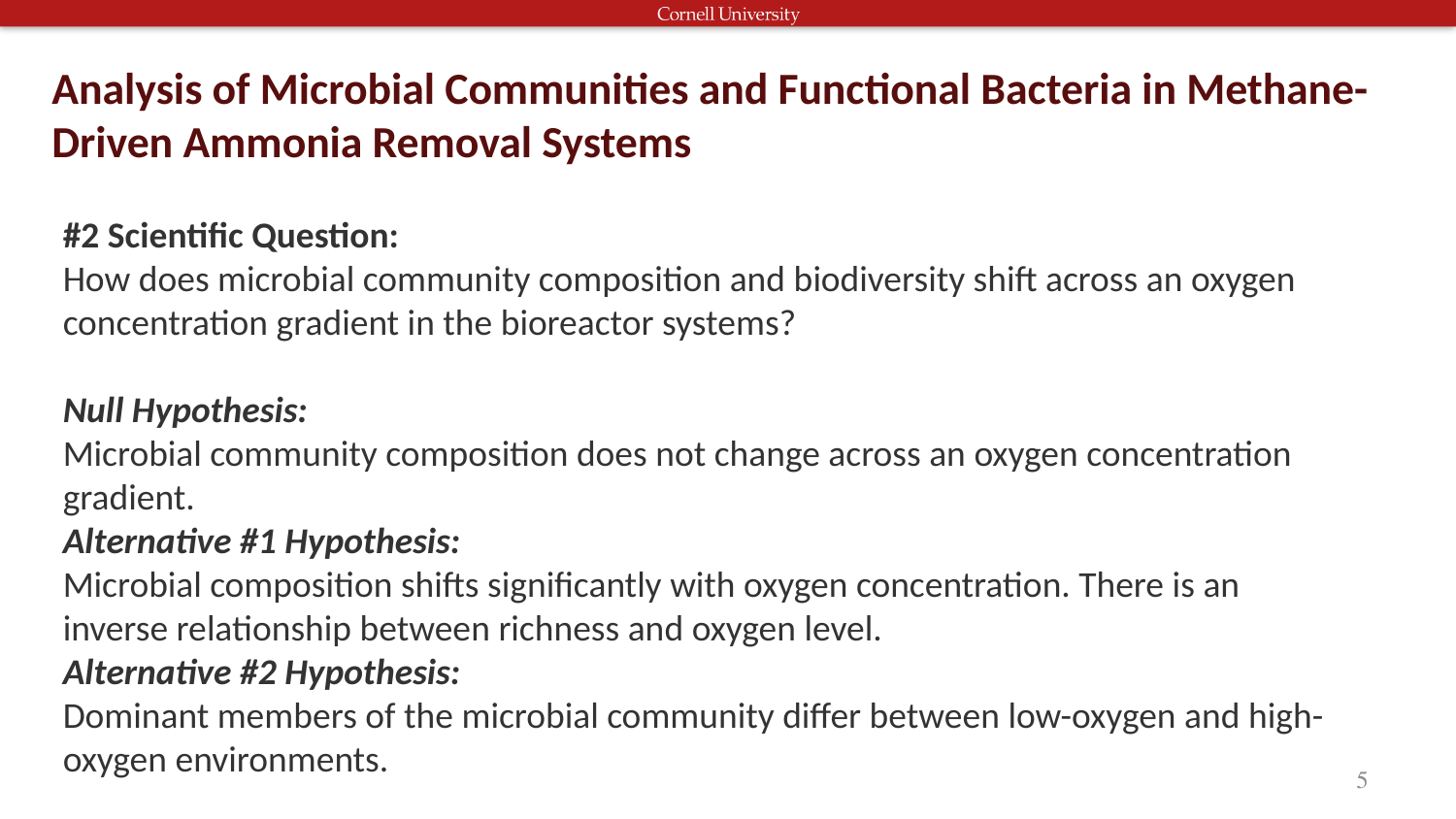

# Analysis of Microbial Communities and Functional Bacteria in Methane-Driven Ammonia Removal Systems
#2 Scientific Question:
How does microbial community composition and biodiversity shift across an oxygen concentration gradient in the bioreactor systems?

Null Hypothesis:
Microbial community composition does not change across an oxygen concentration gradient.
Alternative #1 Hypothesis:
Microbial composition shifts significantly with oxygen concentration. There is an inverse relationship between richness and oxygen level.
Alternative #2 Hypothesis:
Dominant members of the microbial community differ between low-oxygen and high-oxygen environments.
5